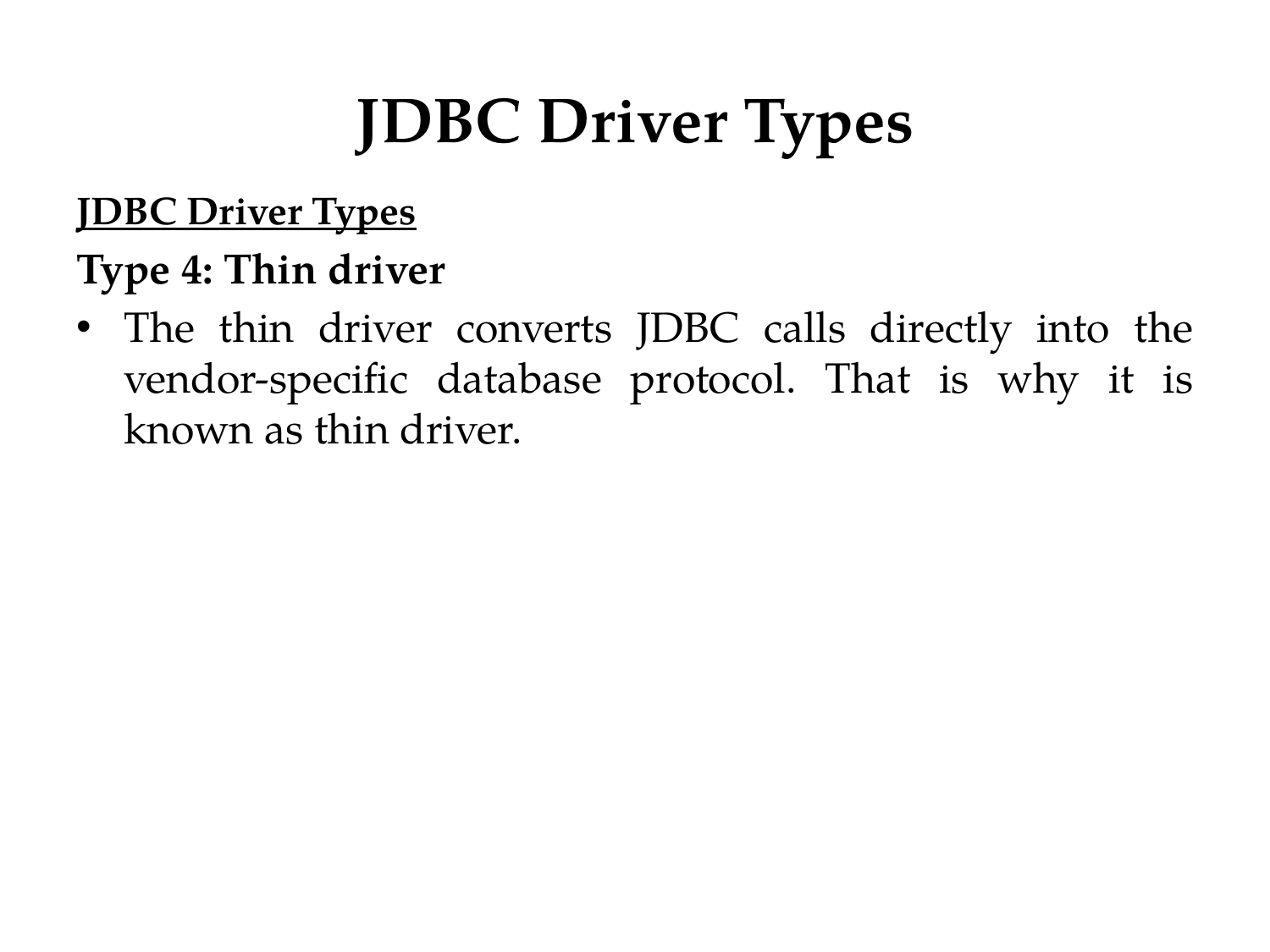

# JDBC Driver Types
JDBC Driver Types
Type 4: Thin driver
The thin driver converts JDBC calls directly into the vendor-specific database protocol. That is why it is known as thin driver.